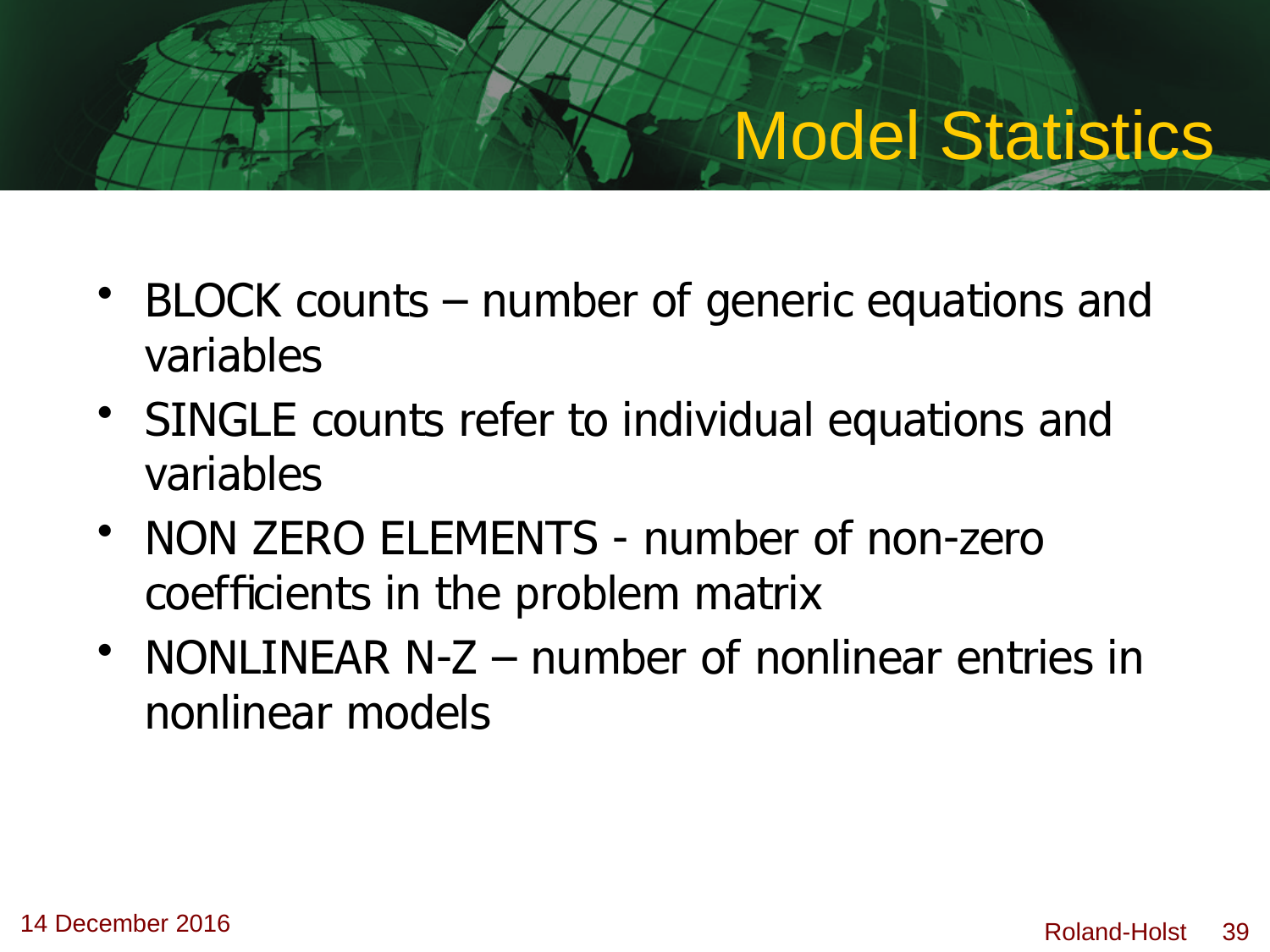

# Model Statistics
BLOCK counts – number of generic equations and variables
SINGLE counts refer to individual equations and variables
NON ZERO ELEMENTS - number of non-zero coefficients in the problem matrix
NONLINEAR N-Z – number of nonlinear entries in nonlinear models